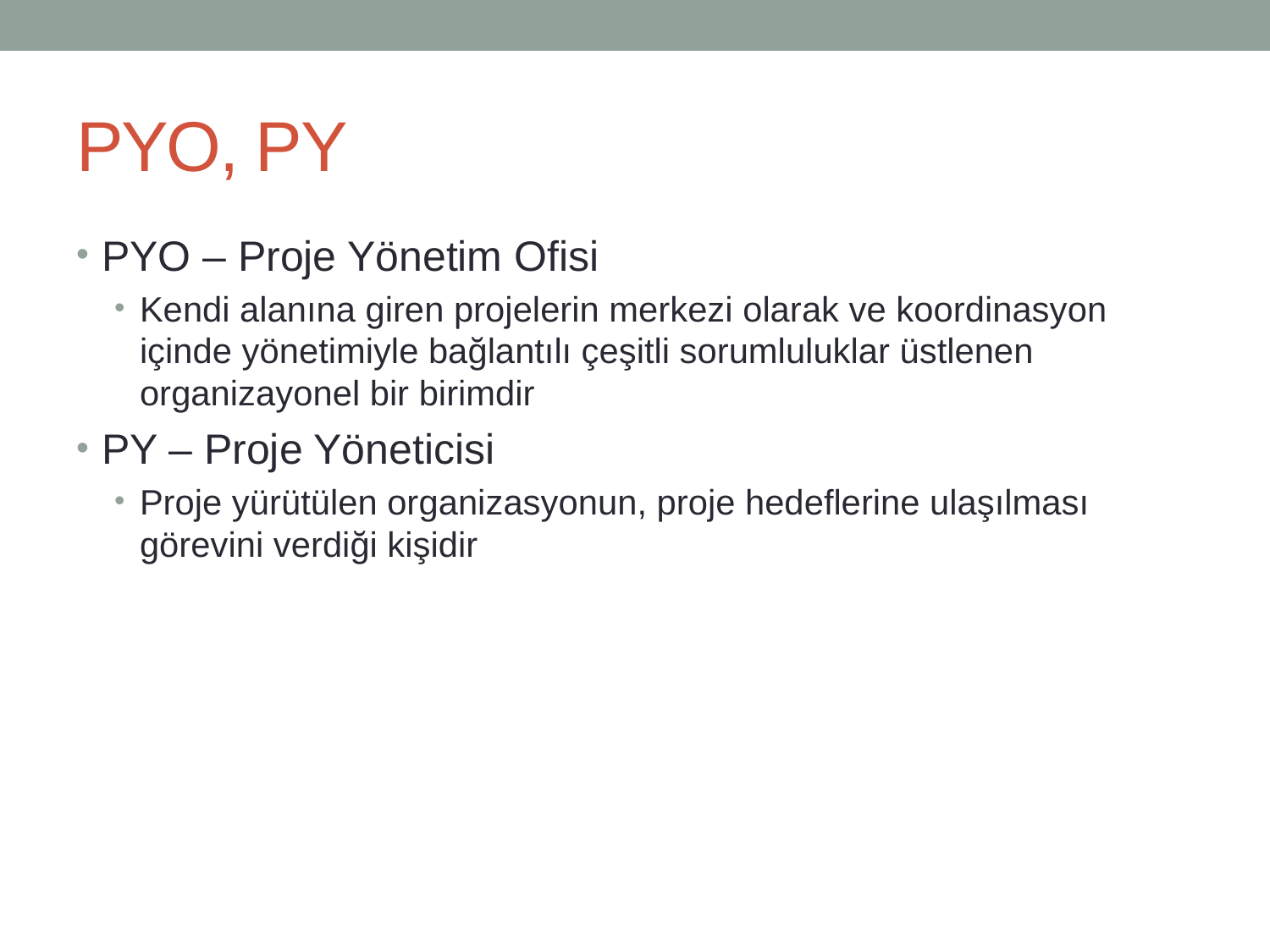

# PYO, PY
PYO – Proje Yönetim Ofisi
Kendi alanına giren projelerin merkezi olarak ve koordinasyon içinde yönetimiyle bağlantılı çeşitli sorumluluklar üstlenen organizayonel bir birimdir
PY – Proje Yöneticisi
Proje yürütülen organizasyonun, proje hedeflerine ulaşılması görevini verdiği kişidir